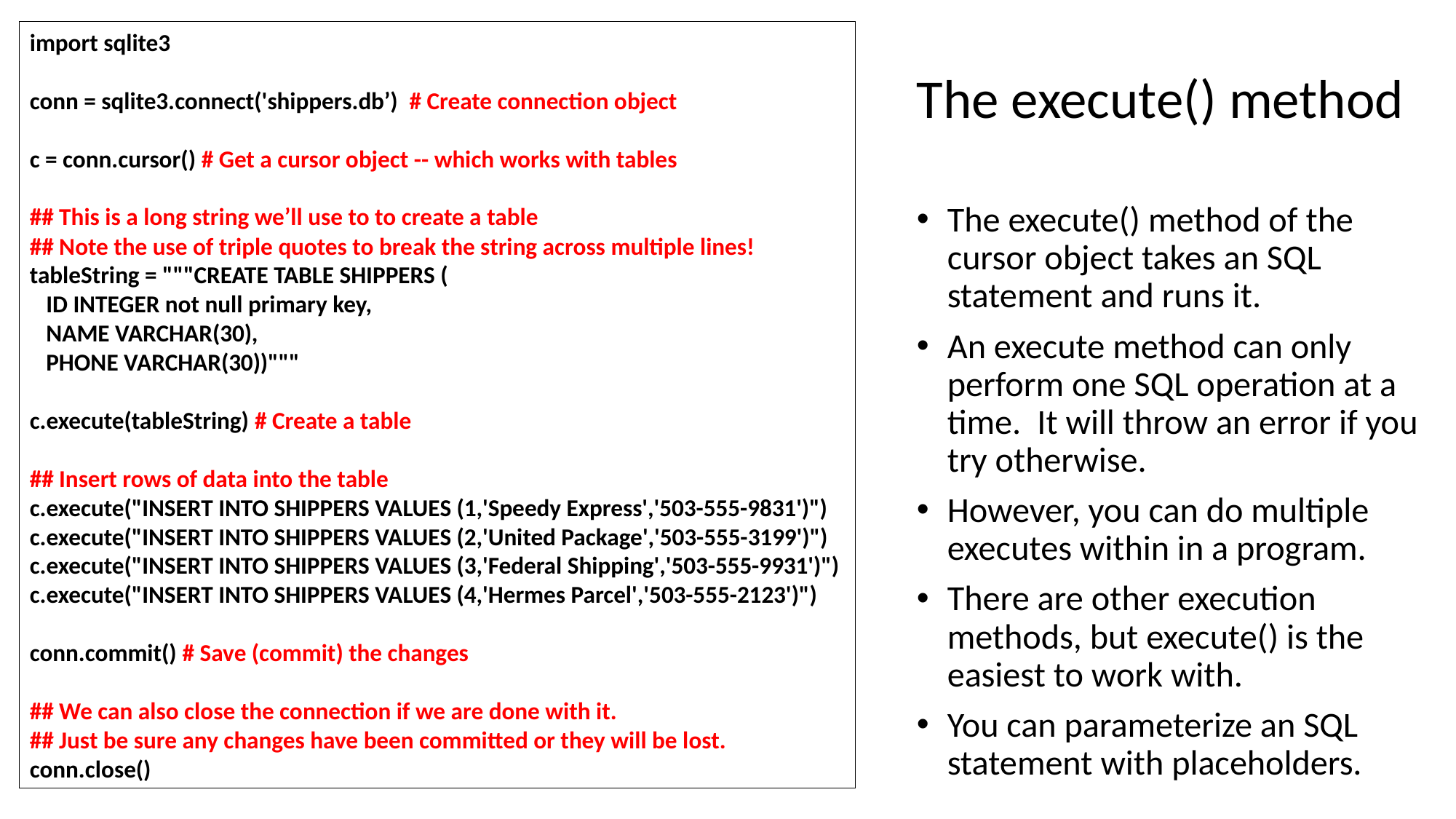

import sqlite3

conn = sqlite3.connect('shippers.db’)  # Create connection object

c = conn.cursor() # Get a cursor object -- which works with tables

## This is a long string we’ll use to to create a table
## Note the use of triple quotes to break the string across multiple lines!
tableString = """CREATE TABLE SHIPPERS (
   ID INTEGER not null primary key,
   NAME VARCHAR(30),
   PHONE VARCHAR(30))"""

c.execute(tableString) # Create a table

## Insert rows of data into the table
c.execute("INSERT INTO SHIPPERS VALUES (1,'Speedy Express','503-555-9831')")
c.execute("INSERT INTO SHIPPERS VALUES (2,'United Package','503-555-3199')")
c.execute("INSERT INTO SHIPPERS VALUES (3,'Federal Shipping','503-555-9931')")
c.execute("INSERT INTO SHIPPERS VALUES (4,'Hermes Parcel','503-555-2123')")

conn.commit() # Save (commit) the changes

## We can also close the connection if we are done with it.
## Just be sure any changes have been committed or they will be lost.
conn.close()
# The execute() method
The execute() method of the cursor object takes an SQL statement and runs it.
An execute method can only perform one SQL operation at a time.  It will throw an error if you try otherwise.
However, you can do multiple executes within in a program.
There are other execution methods, but execute() is the easiest to work with.
You can parameterize an SQL statement with placeholders.